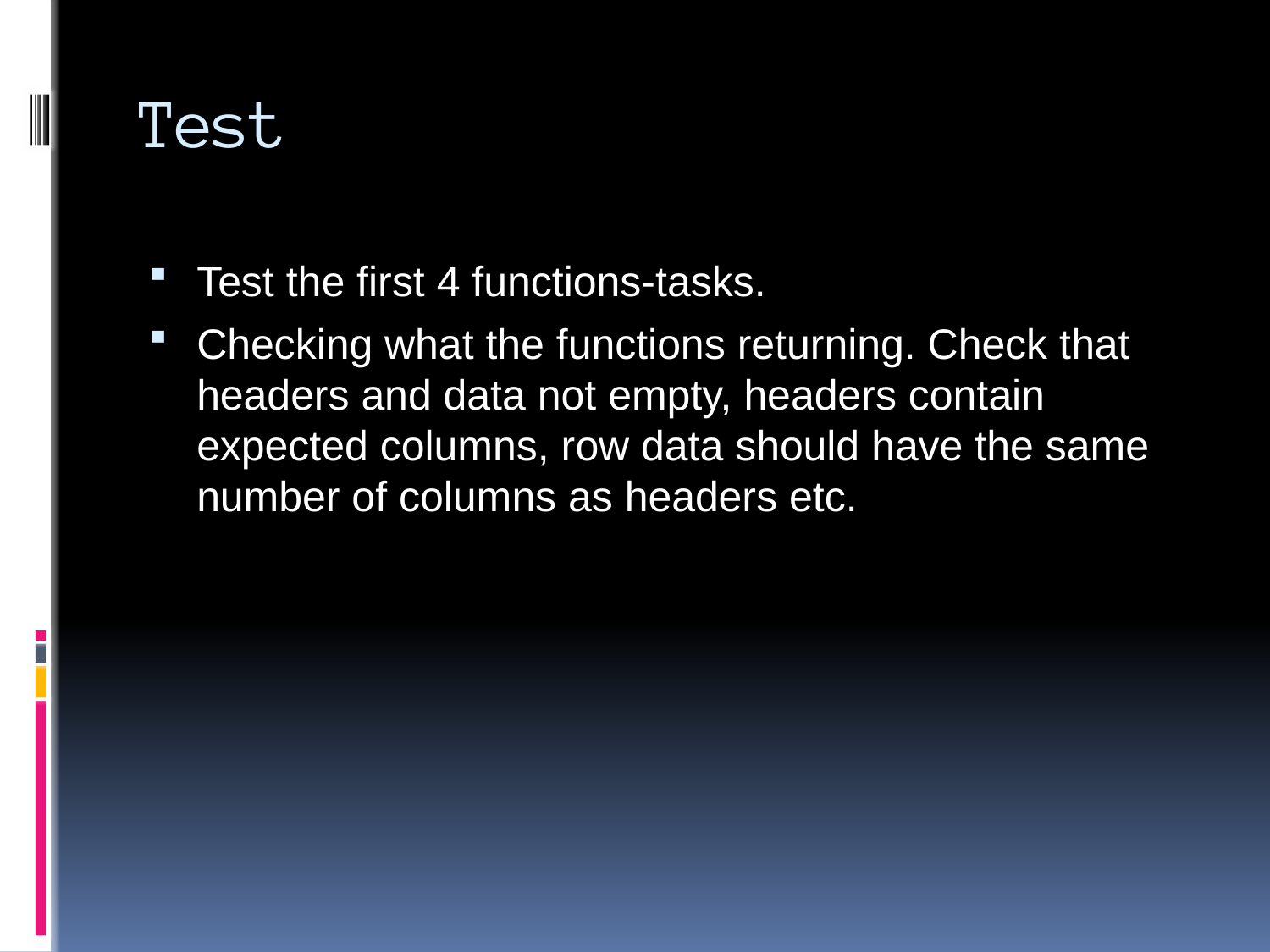

# Test
Test the first 4 functions-tasks.
Checking what the functions returning. Check that headers and data not empty, headers contain expected columns, row data should have the same number of columns as headers etc.